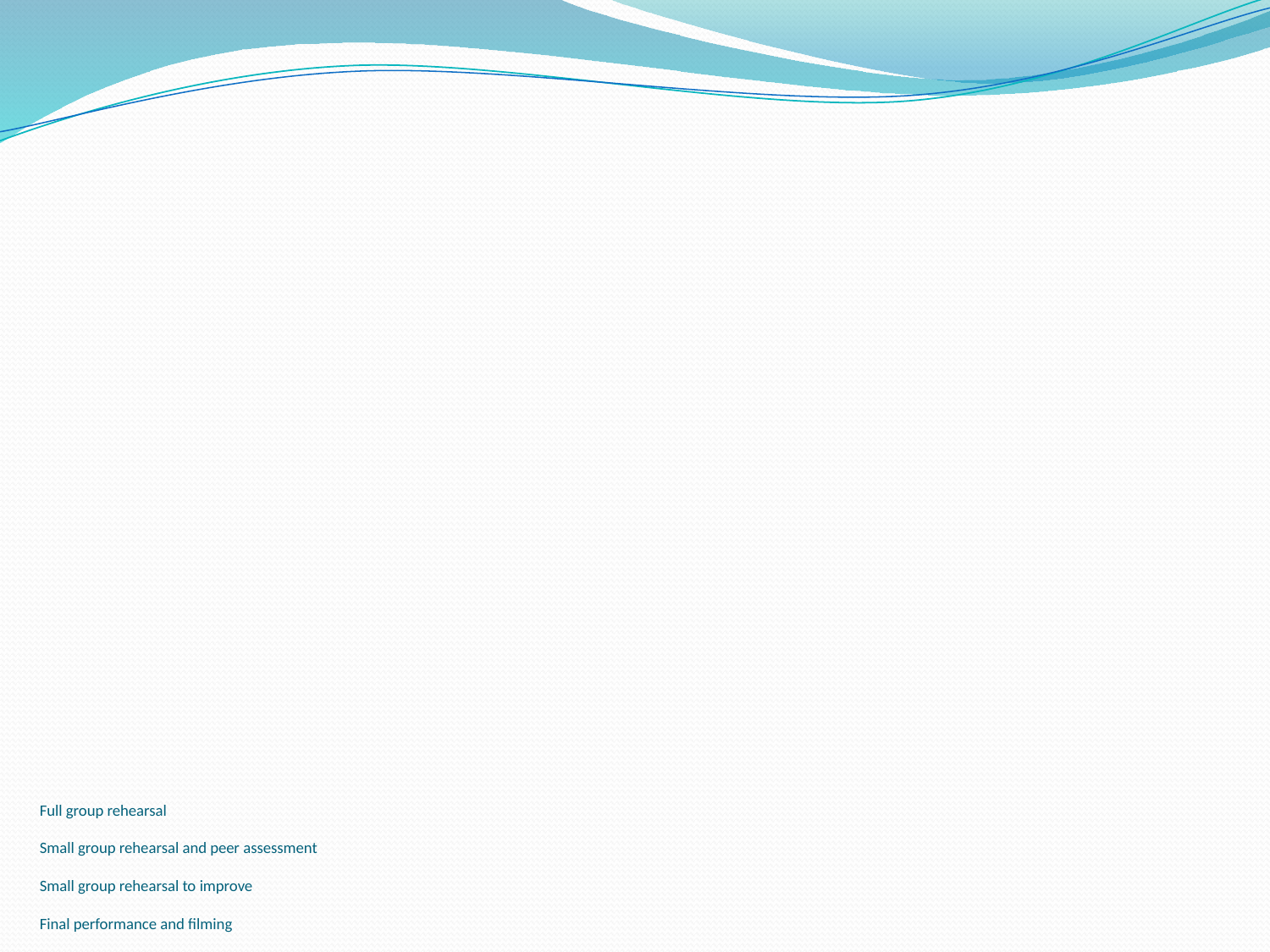

# Full group rehearsal Small group rehearsal and peer assessment Small group rehearsal to improve Final performance and filming